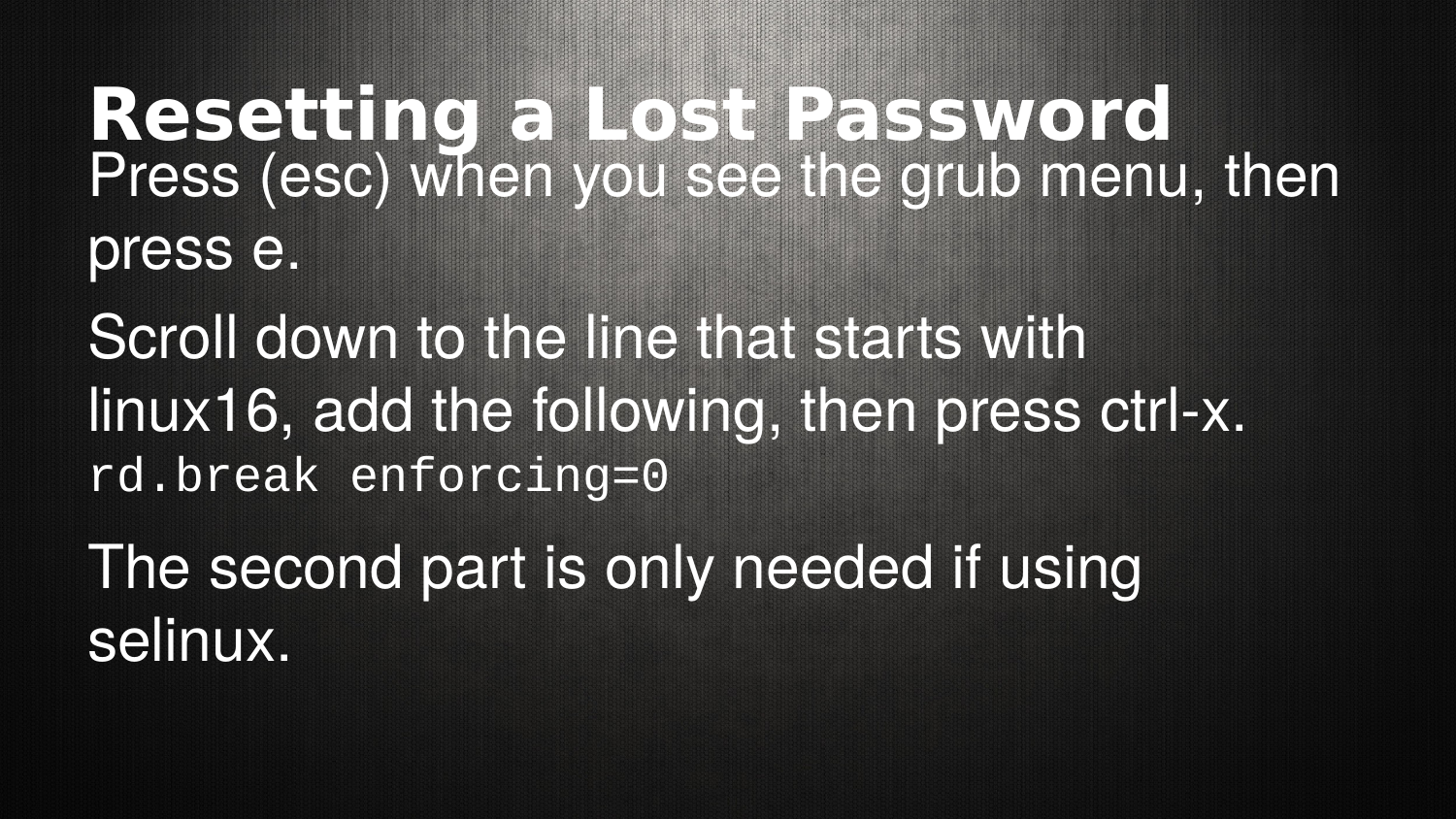

# Resetting a Lost Password

Press (esc) when you see the grub menu, then press e.

Scroll down to the line that starts with
linux16, add the following, then press ctrl-x.
rd.break enforcing=0

The second part is only needed if using selinux.